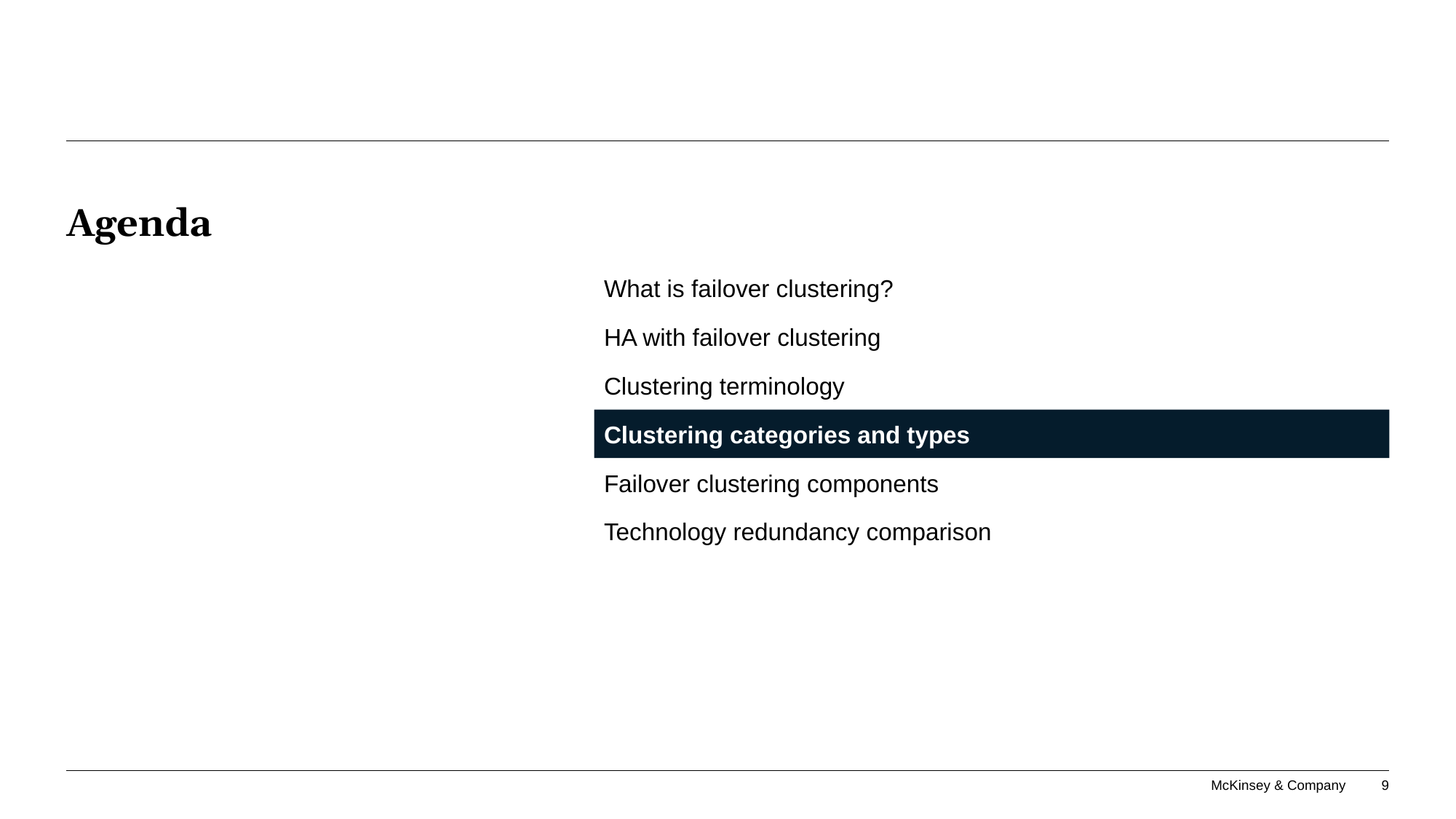

# Agenda
What is failover clustering?
HA with failover clustering
Clustering terminology
Clustering categories and types
Failover clustering components
Technology redundancy comparison